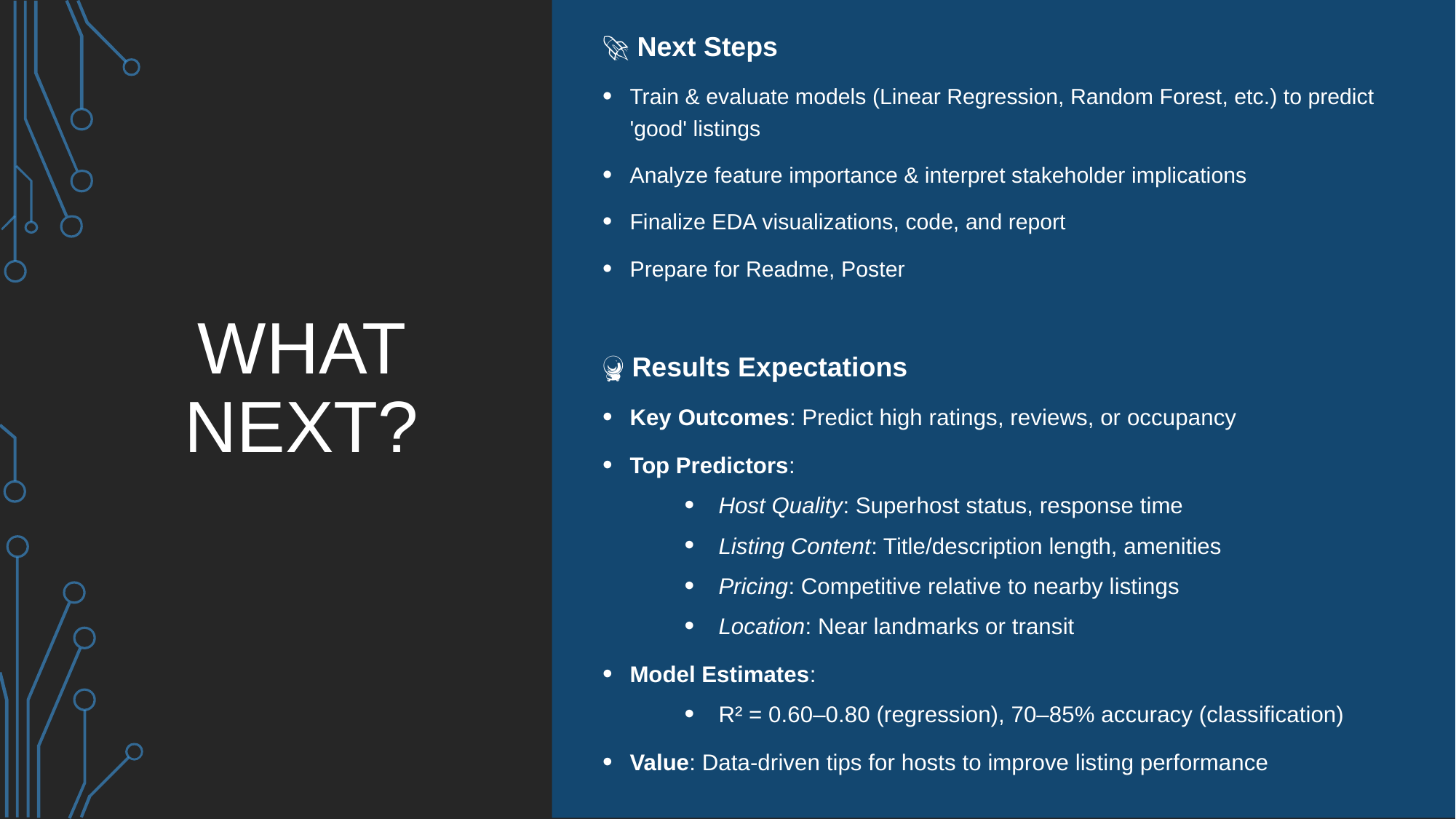

🚀 Next Steps
Train & evaluate models (Linear Regression, Random Forest, etc.) to predict 'good' listings
Analyze feature importance & interpret stakeholder implications
Finalize EDA visualizations, code, and report
Prepare for Readme, Poster

🔮 Results Expectations
Key Outcomes: Predict high ratings, reviews, or occupancy
Top Predictors:
Host Quality: Superhost status, response time
Listing Content: Title/description length, amenities
Pricing: Competitive relative to nearby listings
Location: Near landmarks or transit
Model Estimates:
R² = 0.60–0.80 (regression), 70–85% accuracy (classification)
Value: Data-driven tips for hosts to improve listing performance

# What next?